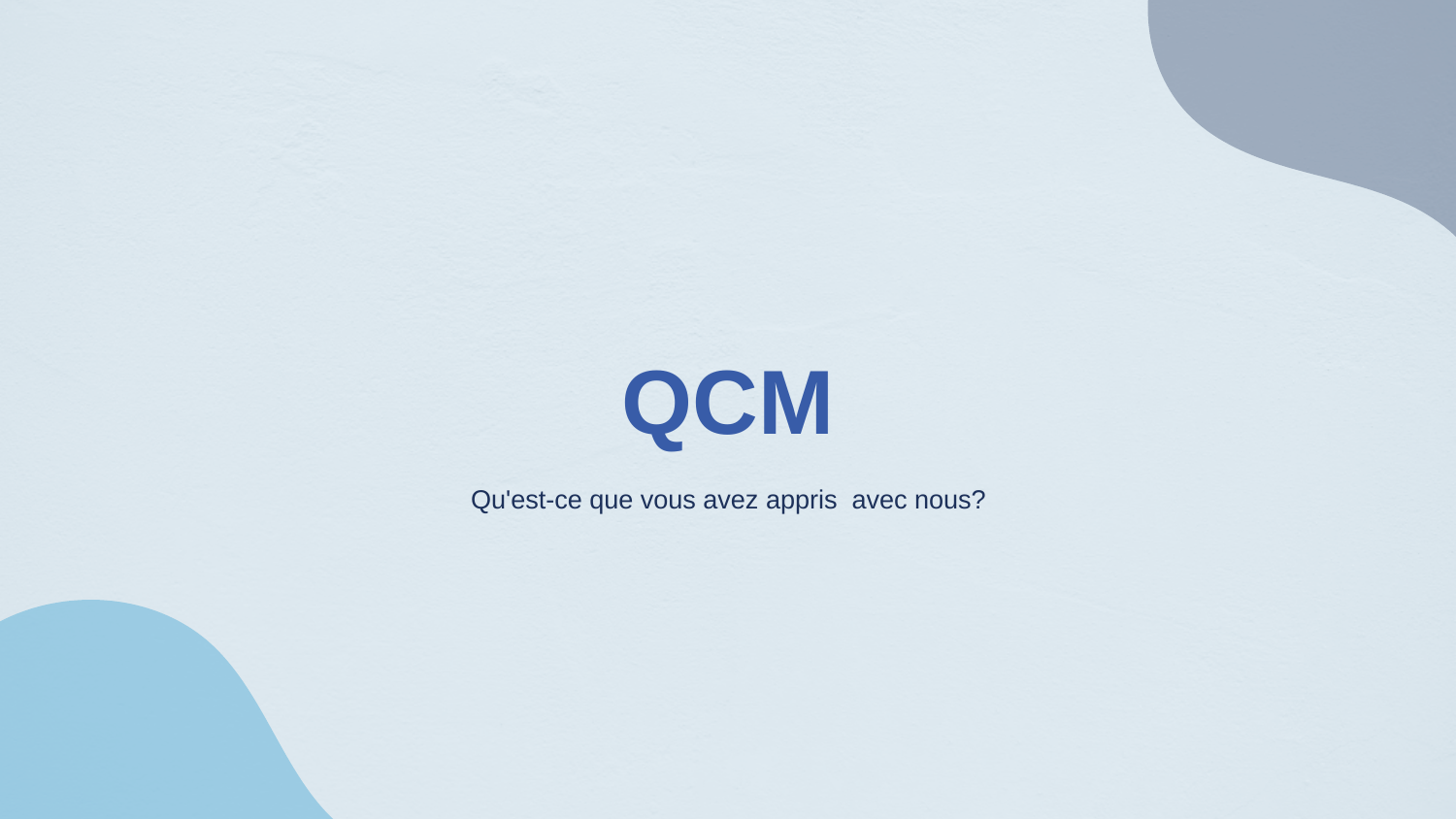

# QCM
Qu'est-ce que vous avez appris  avec nous?